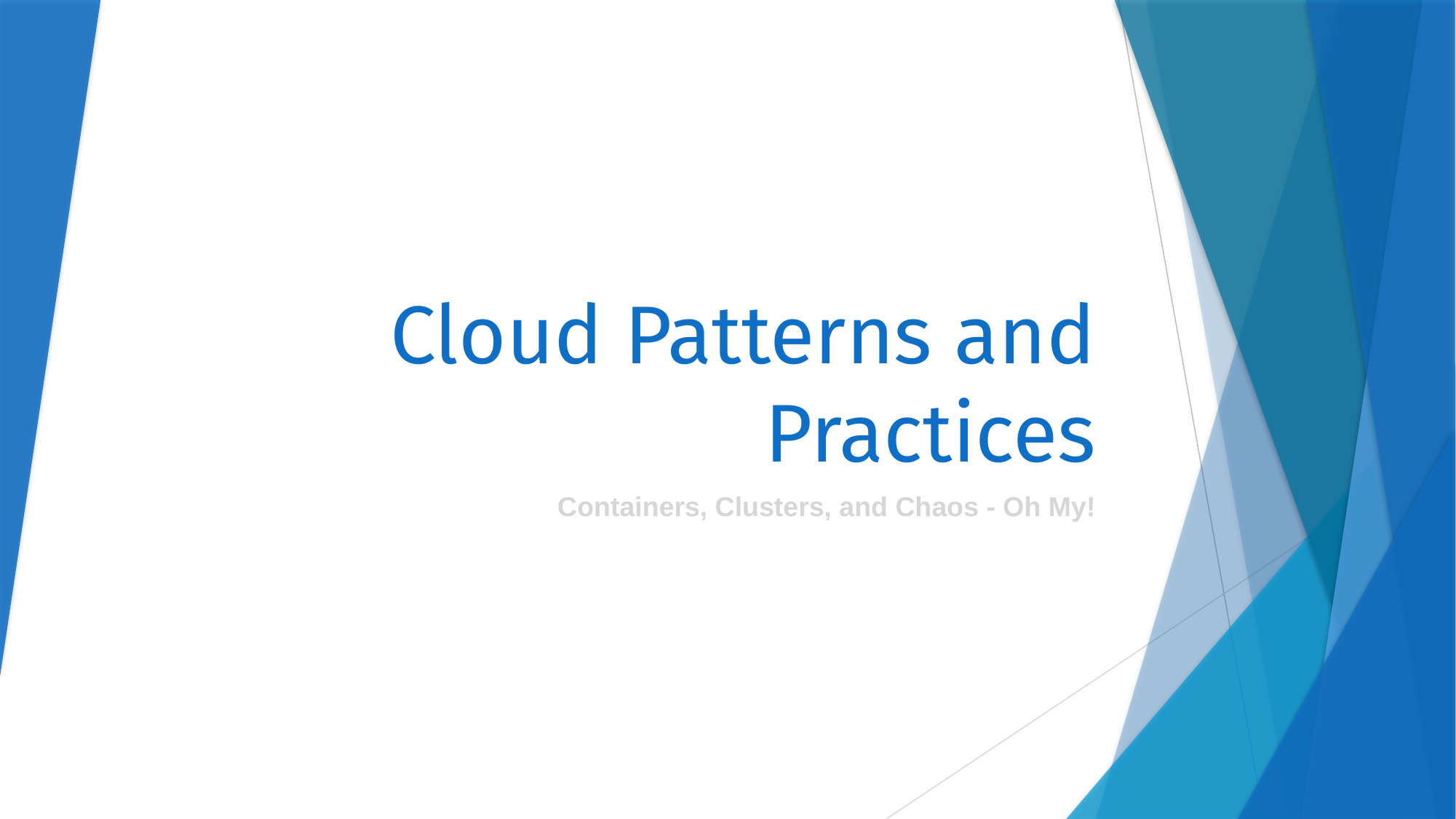

# Cloud Patterns and Practices
Containers, Clusters, and Chaos - Oh My!